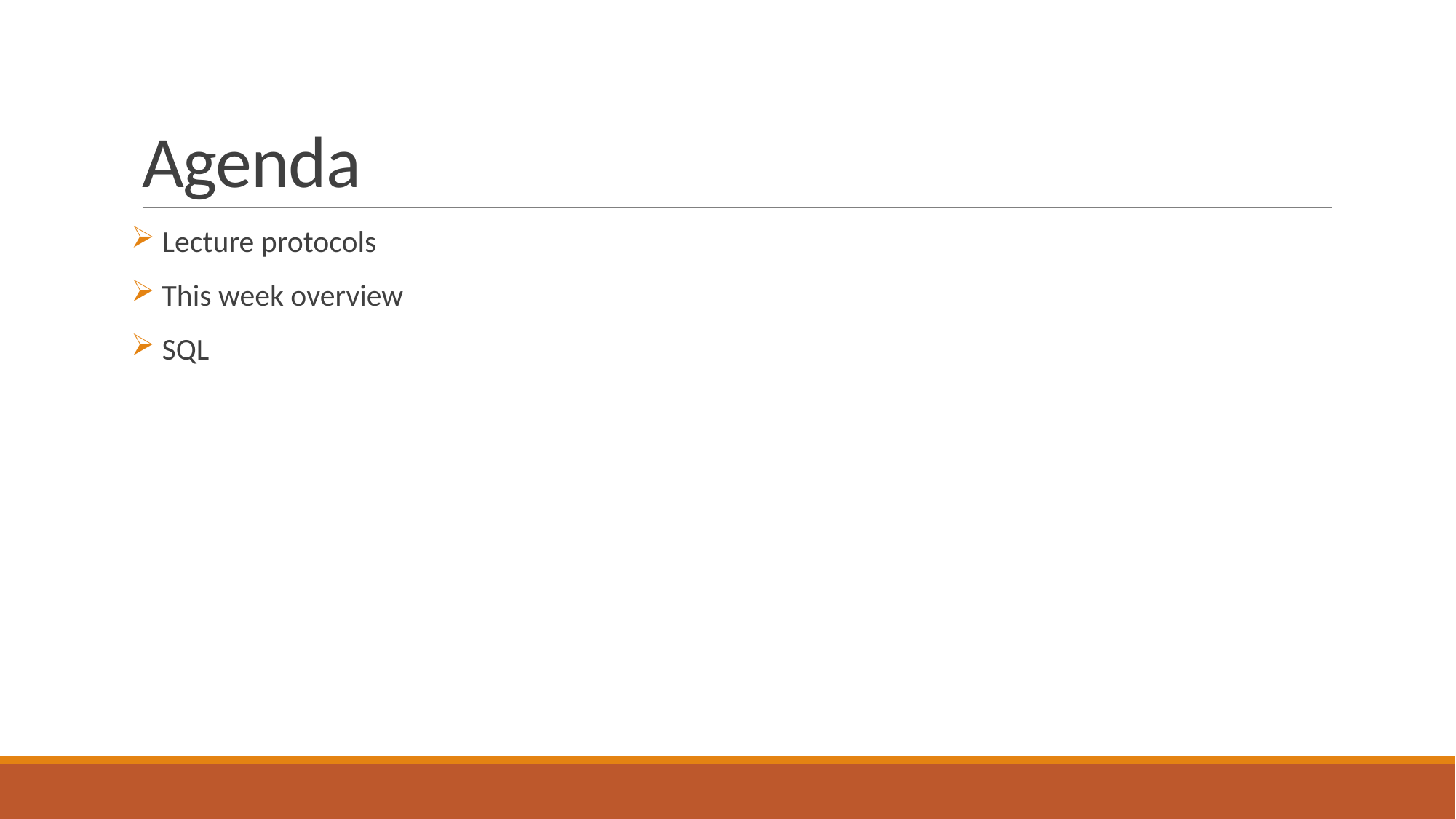

# Agenda
 Lecture protocols
 This week overview
 SQL